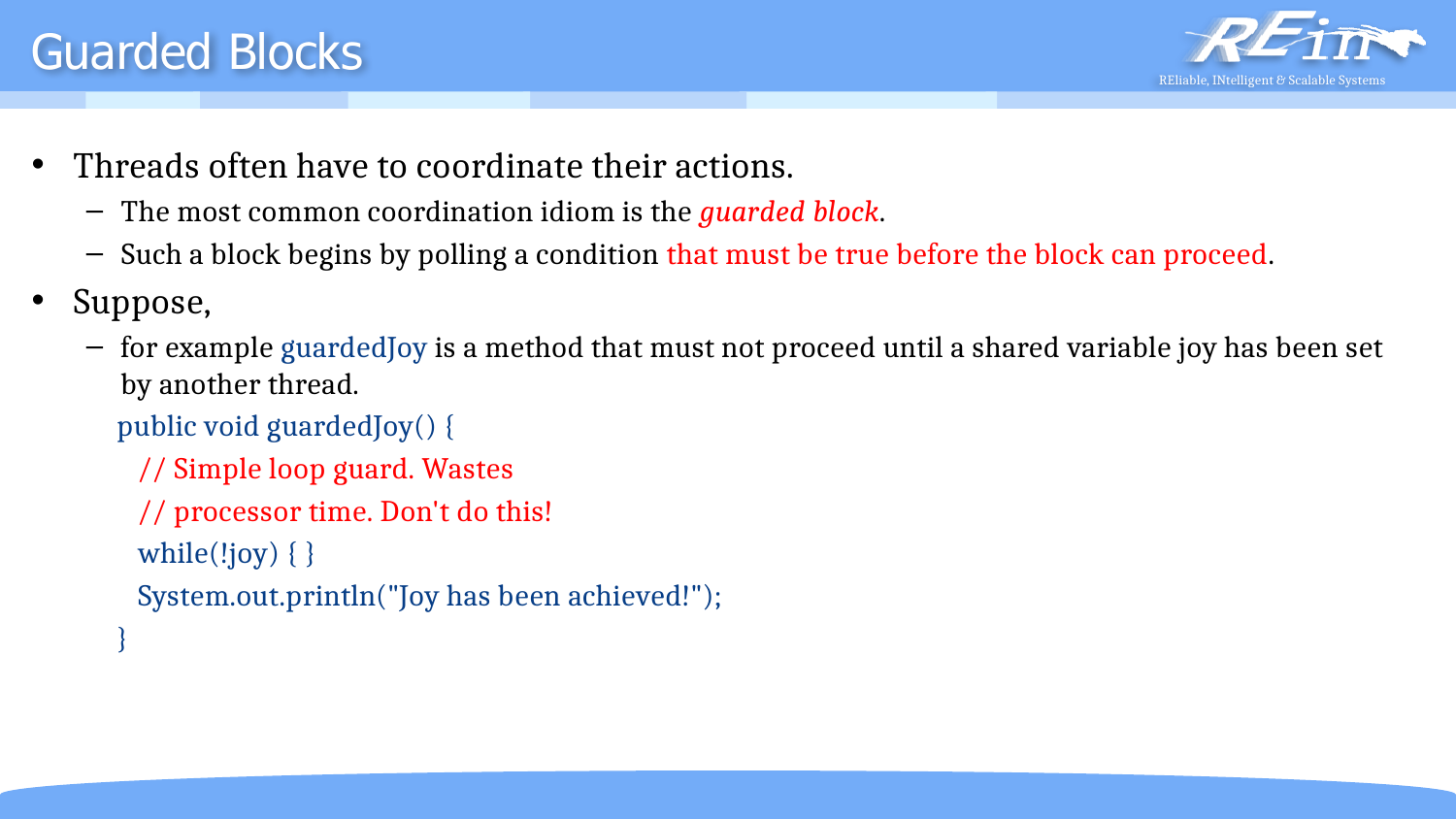

# Guarded Blocks
Threads often have to coordinate their actions.
The most common coordination idiom is the guarded block.
Such a block begins by polling a condition that must be true before the block can proceed.
Suppose,
for example guardedJoy is a method that must not proceed until a shared variable joy has been set by another thread.
public void guardedJoy() {
   // Simple loop guard. Wastes
   // processor time. Don't do this!
   while(!joy) { }
   System.out.println("Joy has been achieved!");
}

35